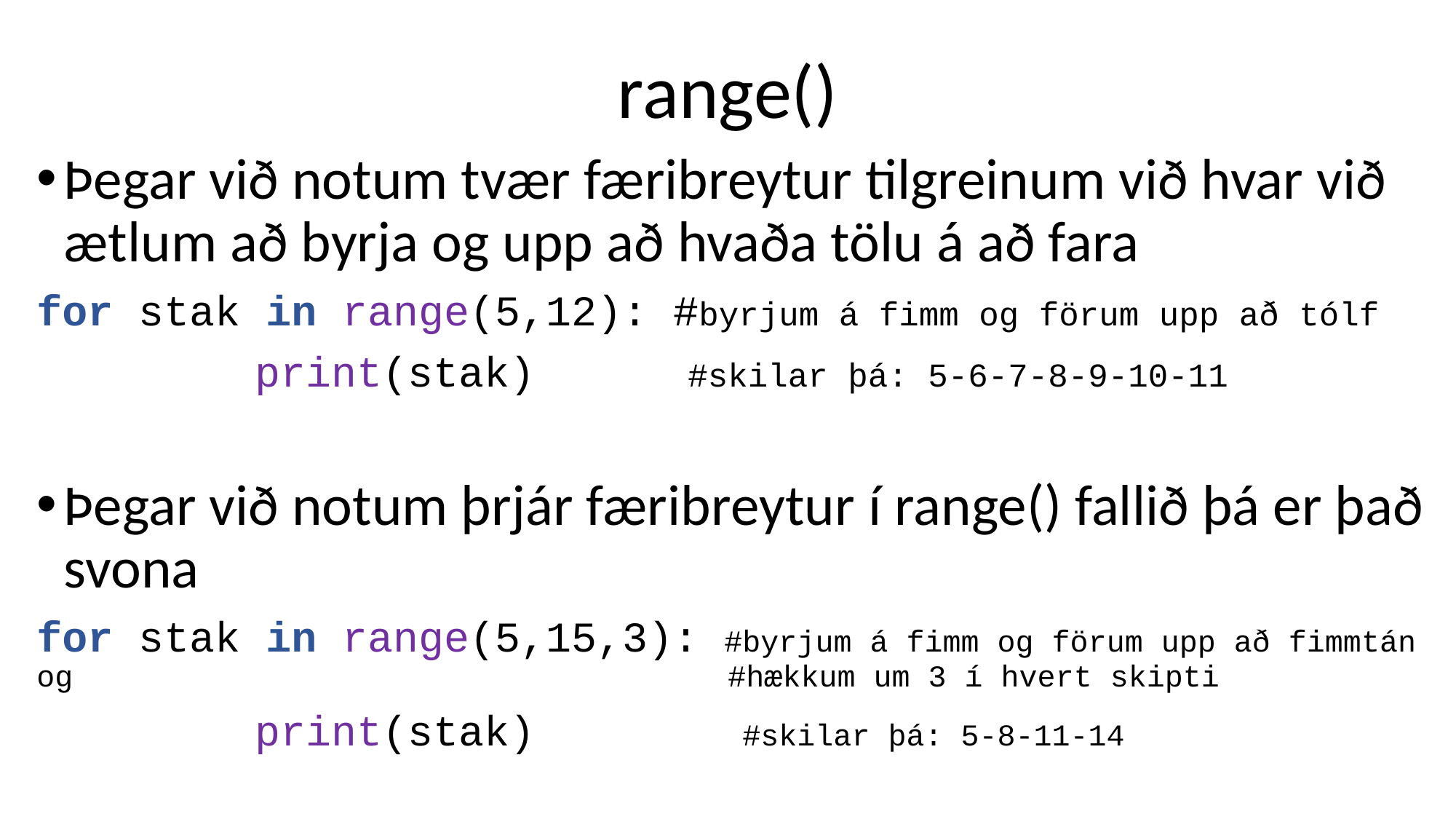

# range()
Þegar við notum tvær færibreytur tilgreinum við hvar við ætlum að byrja og upp að hvaða tölu á að fara
for stak in range(5,12): #byrjum á fimm og förum upp að tólf
		print(stak)      #skilar þá: 5-6-7-8-9-10-11

Þegar við notum þrjár færibreytur í range() fallið þá er það svona
for stak in range(5,15,3): #byrjum á fimm og förum upp að fimmtán og 						  #hækkum um 3 í hvert skipti
		print(stak)    	  #skilar þá: 5-8-11-14